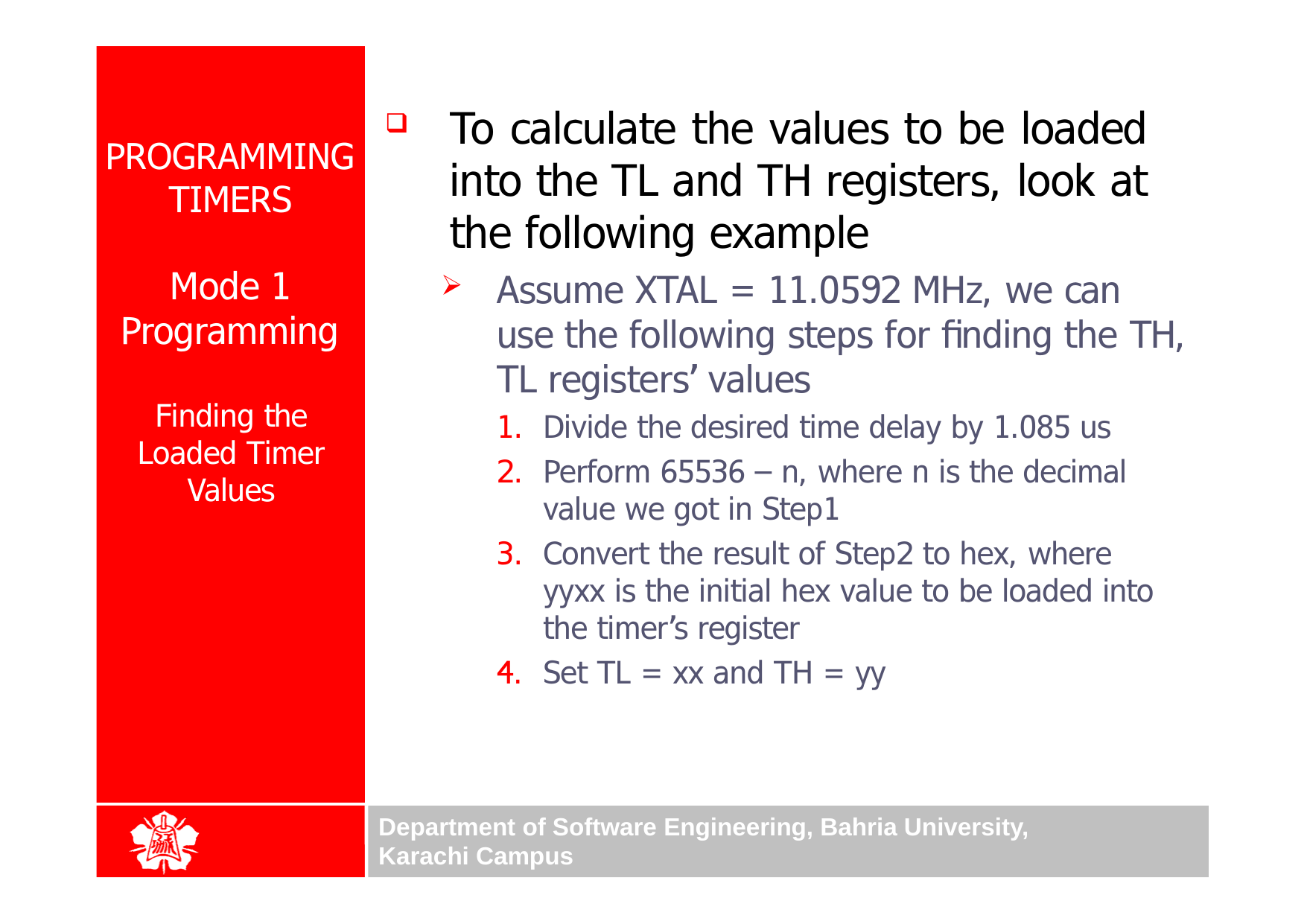

To calculate the values to be loaded into the TL and TH registers, look at the following example
Assume XTAL = 11.0592 MHz, we can use the following steps for finding the TH, TL registers’ values
Divide the desired time delay by 1.085 us
Perform 65536 – n, where n is the decimal value we got in Step1
Convert the result of Step2 to hex, where yyxx is the initial hex value to be loaded into the timer’s register
Set TL = xx and TH = yy
PROGRAMMING TIMERS
Mode 1 Programming
Finding the Loaded Timer Values
Department of Software Engineering, Bahria University, Karachi Campus